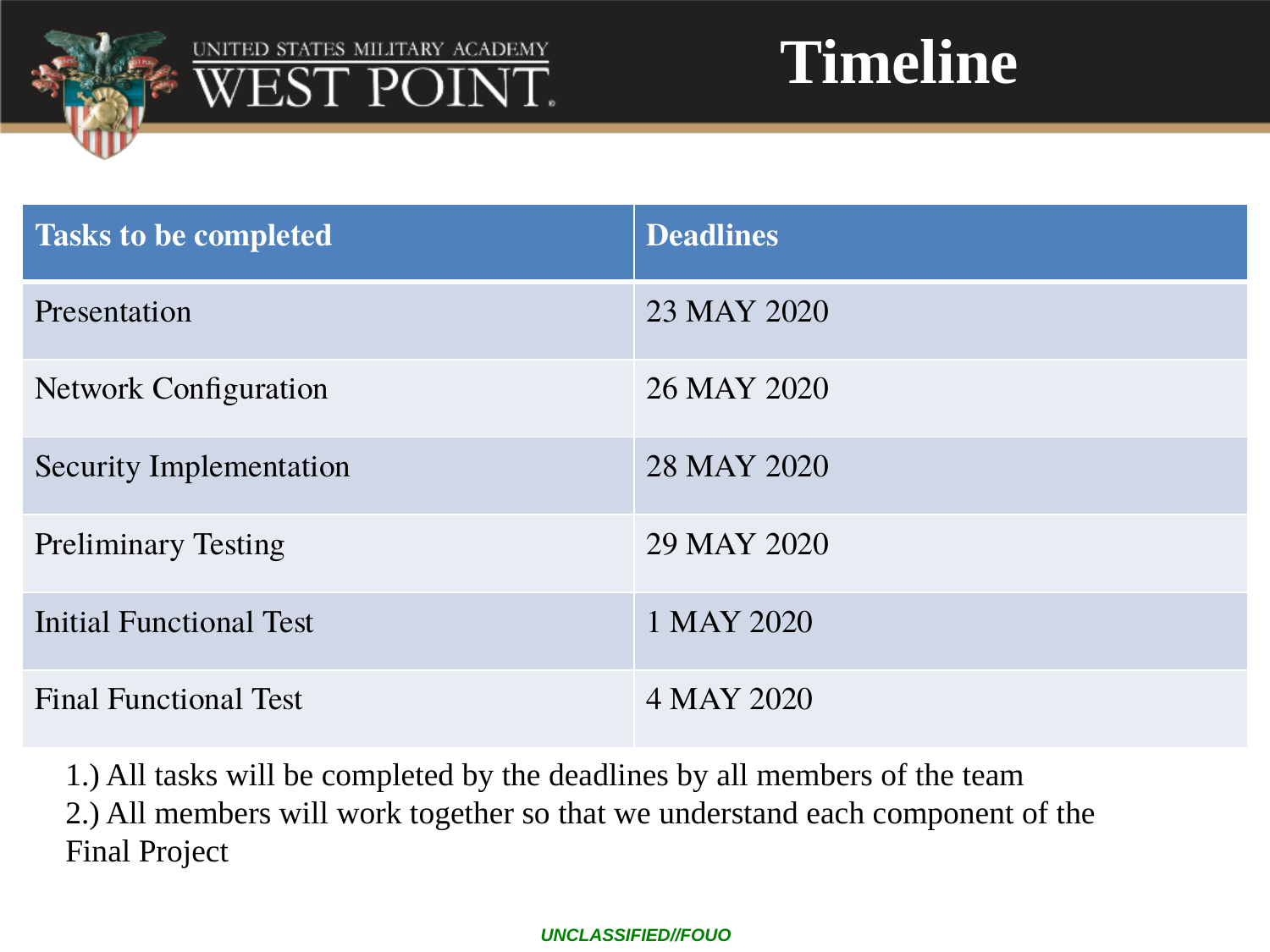

Timeline
| Tasks to be completed | Deadlines |
| --- | --- |
| Presentation | 23 MAY 2020 |
| Network Configuration | 26 MAY 2020 |
| Security Implementation | 28 MAY 2020 |
| Preliminary Testing | 29 MAY 2020 |
| Initial Functional Test | 1 MAY 2020 |
| Final Functional Test | 4 MAY 2020 |
1.) All tasks will be completed by the deadlines by all members of the team
2.) All members will work together so that we understand each component of the Final Project